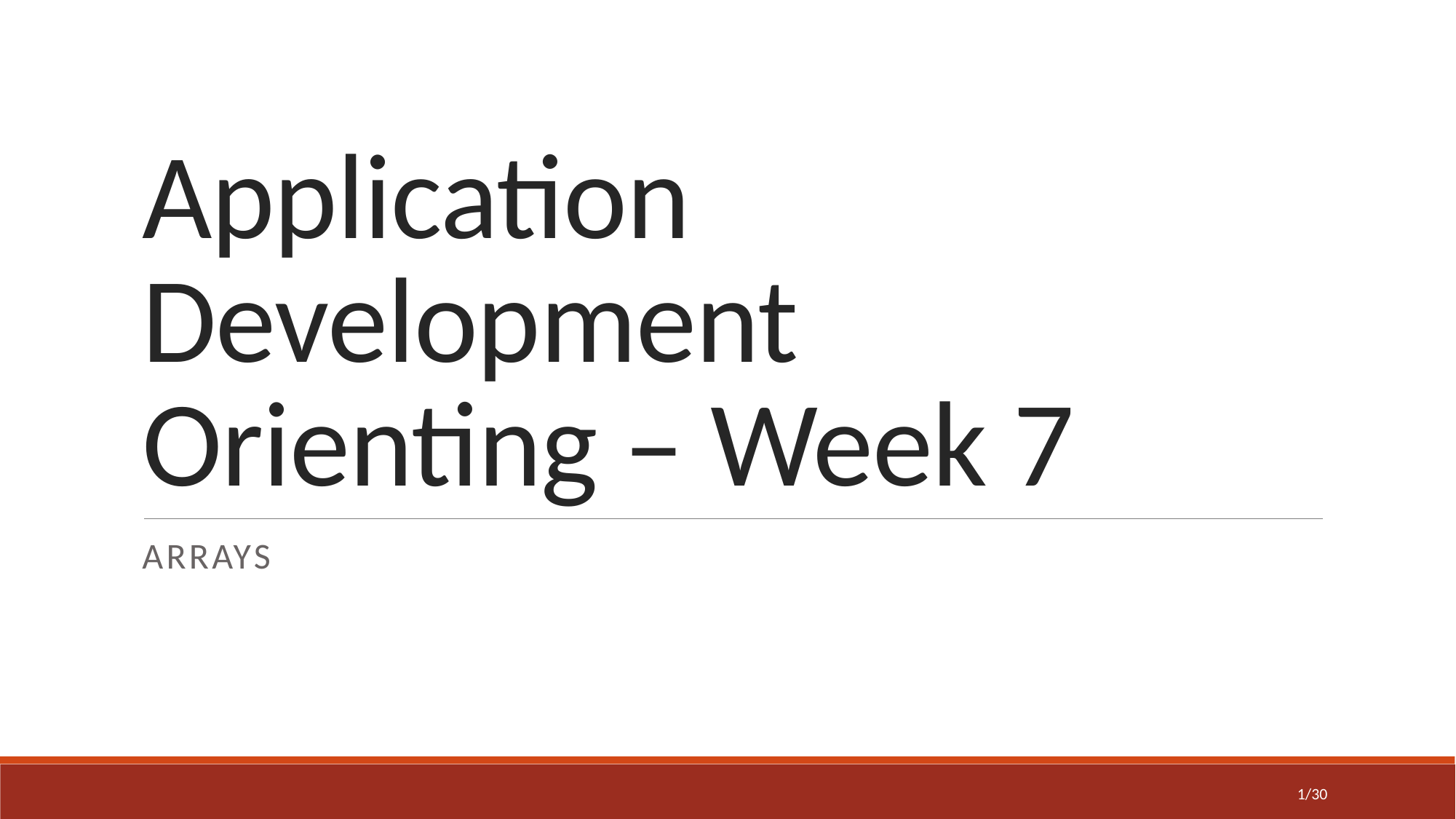

# Application Development Orienting – Week 7
arrays
1/30